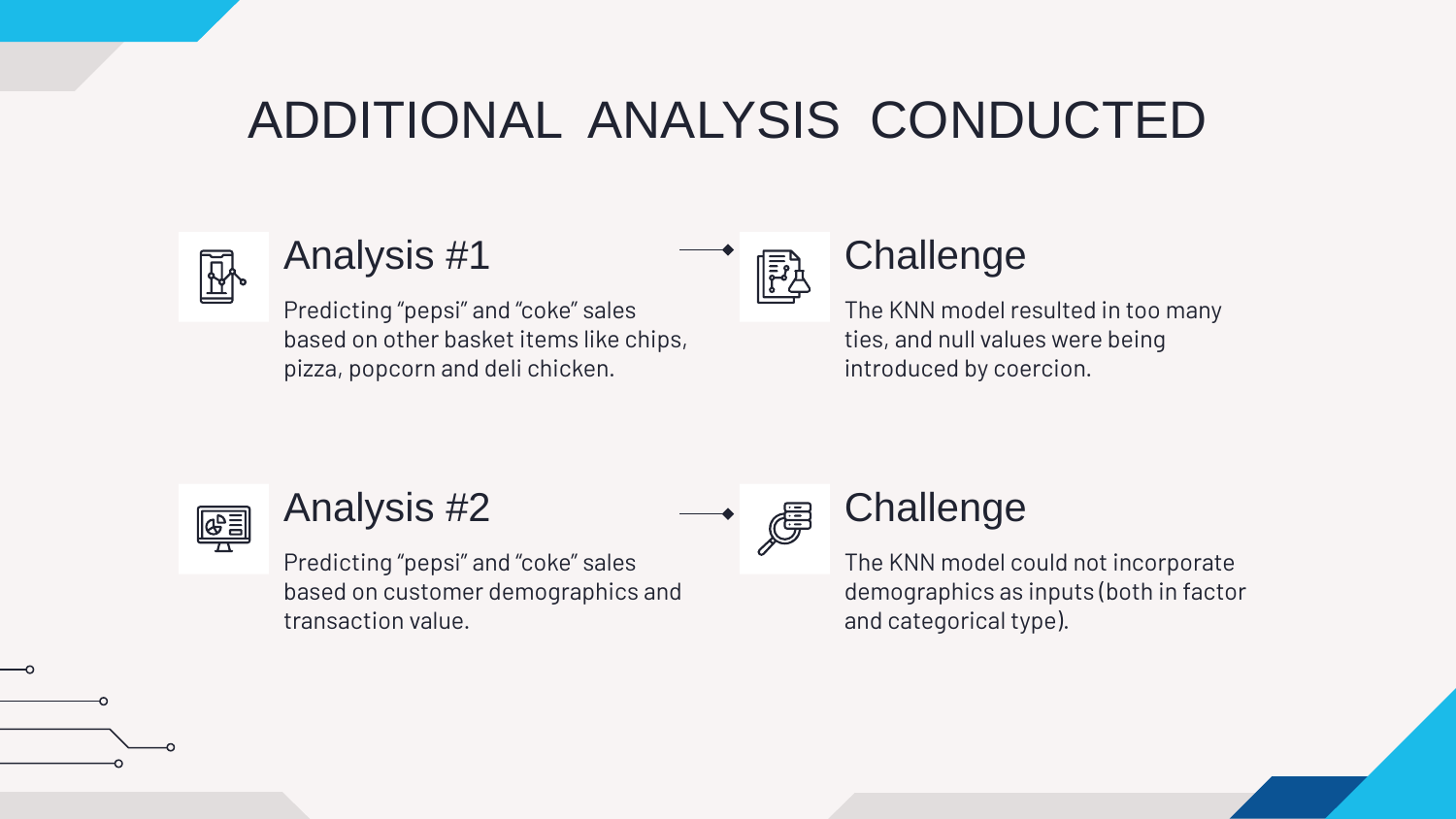

# ADDITIONAL  ANALYSIS  CONDUCTED

Analysis #1

Challenge

Predicting “pepsi” and “coke” sales based on other basket items like chips, pizza, popcorn and deli chicken.
The KNN model resulted in too many ties, and null values were being introduced by coercion.

Analysis #2

Challenge

Predicting “pepsi” and “coke” sales based on customer demographics and transaction value.
The KNN model could not incorporate demographics as inputs (both in factor and categorical type).